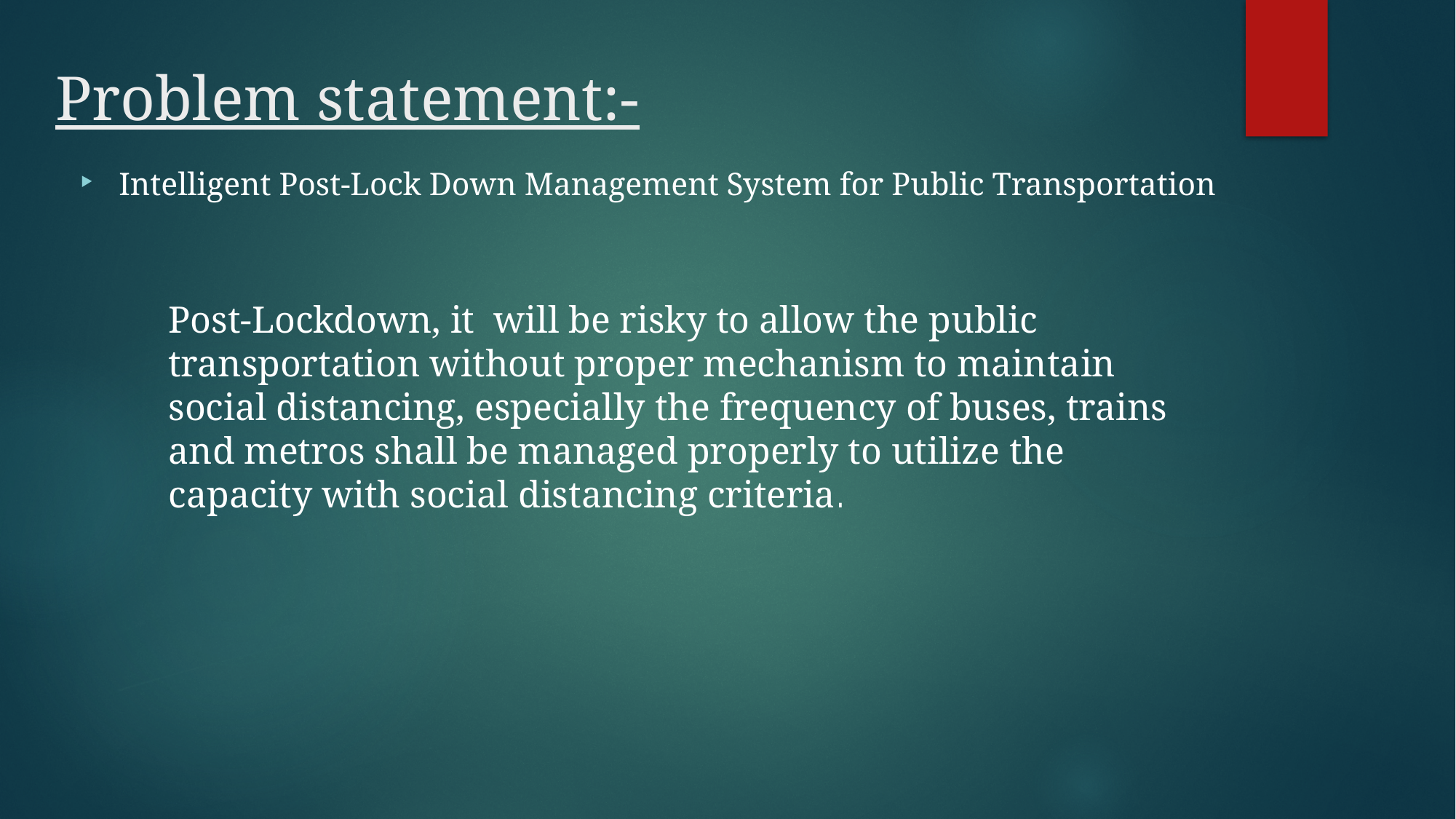

# Problem statement:-
 Intelligent Post-Lock Down Management System for Public Transportation
Post-Lockdown, it  will be risky to allow the public transportation without proper mechanism to maintain social distancing, especially the frequency of buses, trains and metros shall be managed properly to utilize the capacity with social distancing criteria.